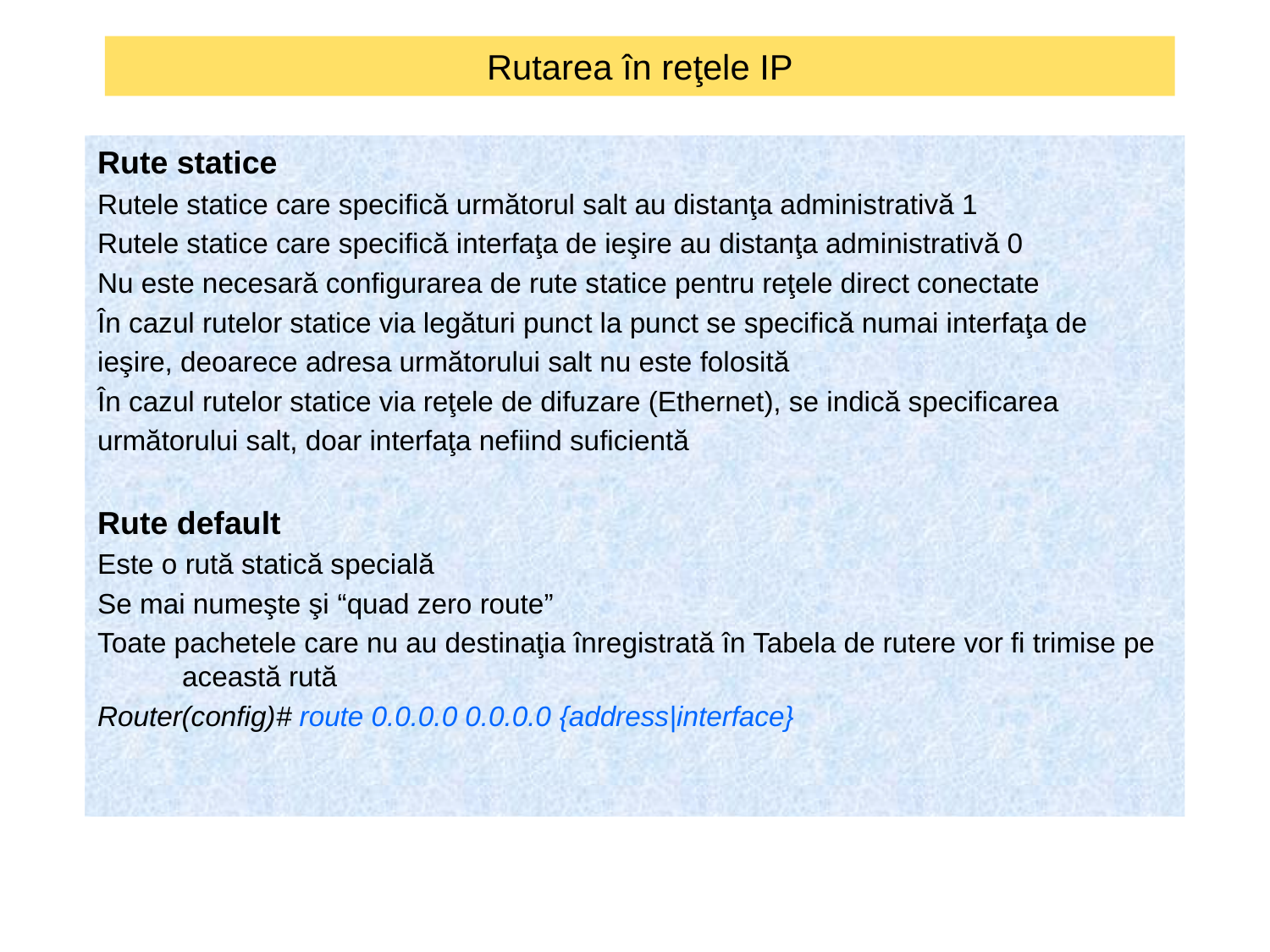

# Rutarea în reţele IP
Rute statice
Rutele statice care specifică următorul salt au distanţa administrativă 1
Rutele statice care specifică interfaţa de ieşire au distanţa administrativă 0
Nu este necesară configurarea de rute statice pentru reţele direct conectate
În cazul rutelor statice via legături punct la punct se specifică numai interfaţa de
ieşire, deoarece adresa următorului salt nu este folosită
În cazul rutelor statice via reţele de difuzare (Ethernet), se indică specificarea
următorului salt, doar interfaţa nefiind suficientă

Rute default
Este o rută statică specială
Se mai numeşte şi “quad zero route”
Toate pachetele care nu au destinaţia înregistrată în Tabela de rutere vor fi trimise pe această rută
Router(config)# route 0.0.0.0 0.0.0.0 {address|interface}